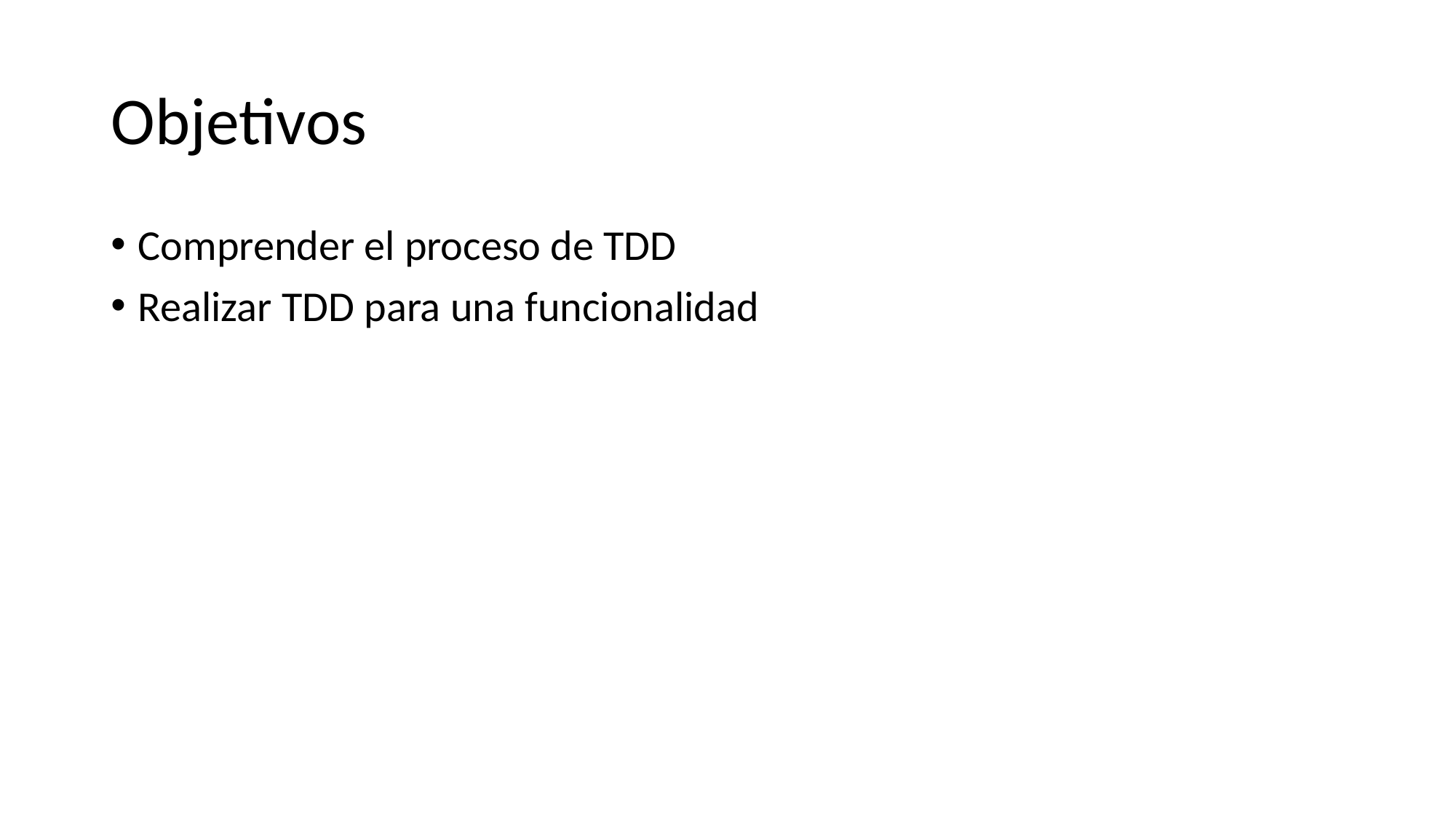

# Objetivos
Comprender el proceso de TDD
Realizar TDD para una funcionalidad